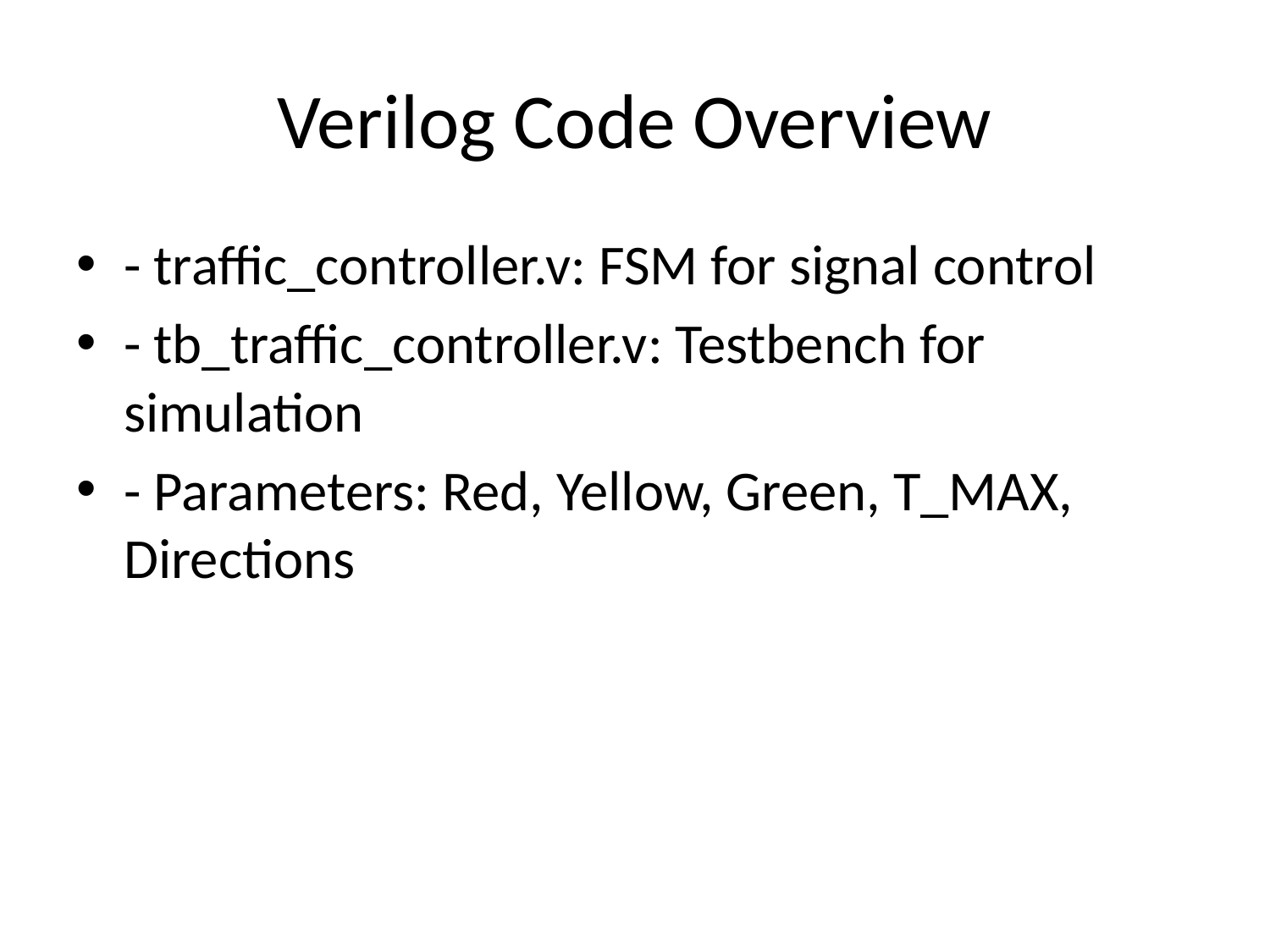

# Verilog Code Overview
- traffic_controller.v: FSM for signal control
- tb_traffic_controller.v: Testbench for simulation
- Parameters: Red, Yellow, Green, T_MAX, Directions